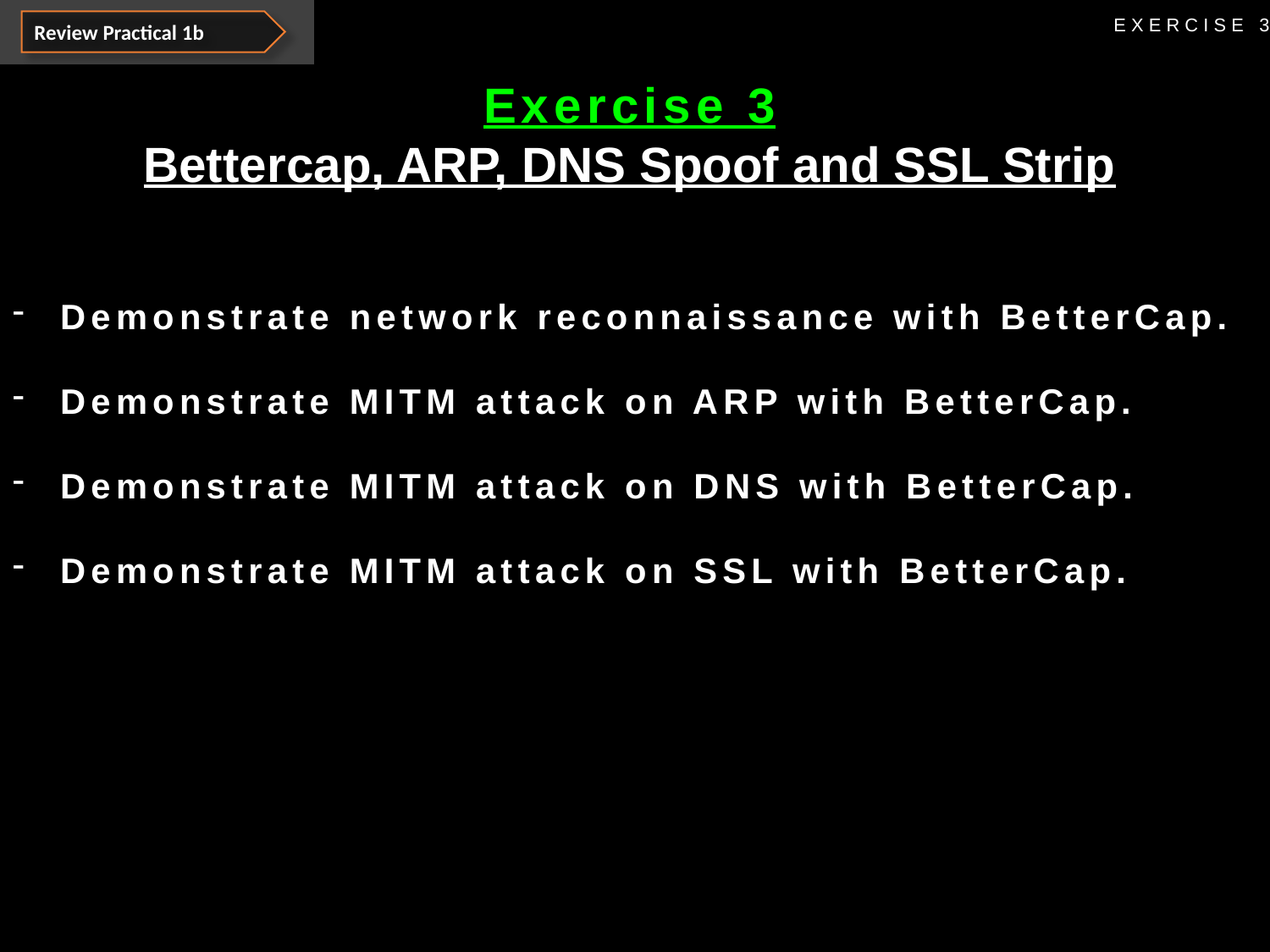

Review Practical 1b

EXERCISE 3
Exercise 3
Bettercap, ARP, DNS Spoof and SSL Strip

Demonstrate network reconnaissance with BetterCap.

Demonstrate MITM attack on ARP with BetterCap.

Demonstrate MITM attack on DNS with BetterCap.

Demonstrate MITM attack on SSL with BetterCap.